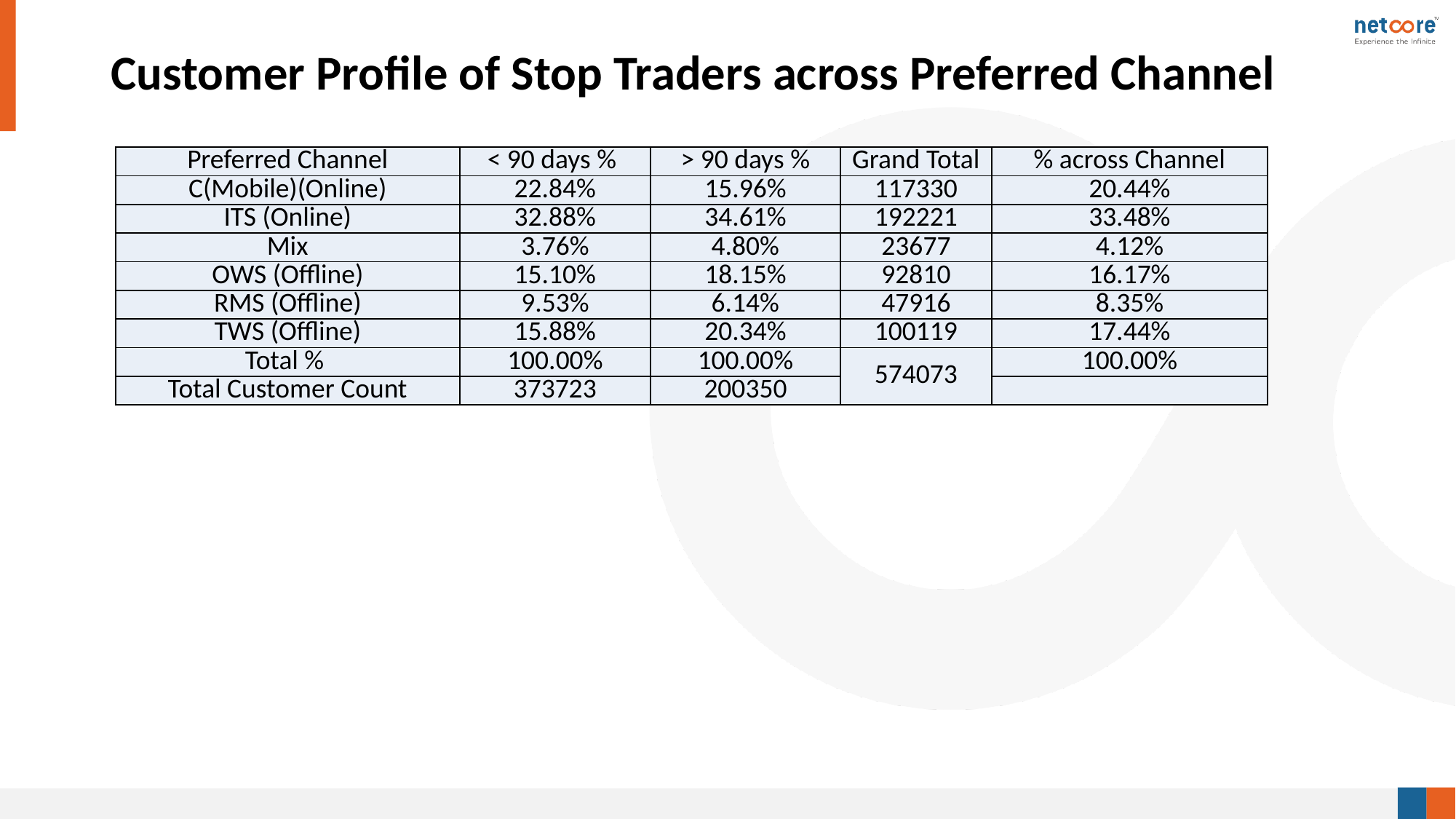

# Customer Profile of Stop Traders across Preferred Channel
| Preferred Channel | < 90 days % | > 90 days % | Grand Total | % across Channel |
| --- | --- | --- | --- | --- |
| C(Mobile)(Online) | 22.84% | 15.96% | 117330 | 20.44% |
| ITS (Online) | 32.88% | 34.61% | 192221 | 33.48% |
| Mix | 3.76% | 4.80% | 23677 | 4.12% |
| OWS (Offline) | 15.10% | 18.15% | 92810 | 16.17% |
| RMS (Offline) | 9.53% | 6.14% | 47916 | 8.35% |
| TWS (Offline) | 15.88% | 20.34% | 100119 | 17.44% |
| Total % | 100.00% | 100.00% | 574073 | 100.00% |
| Total Customer Count | 373723 | 200350 |  |  |